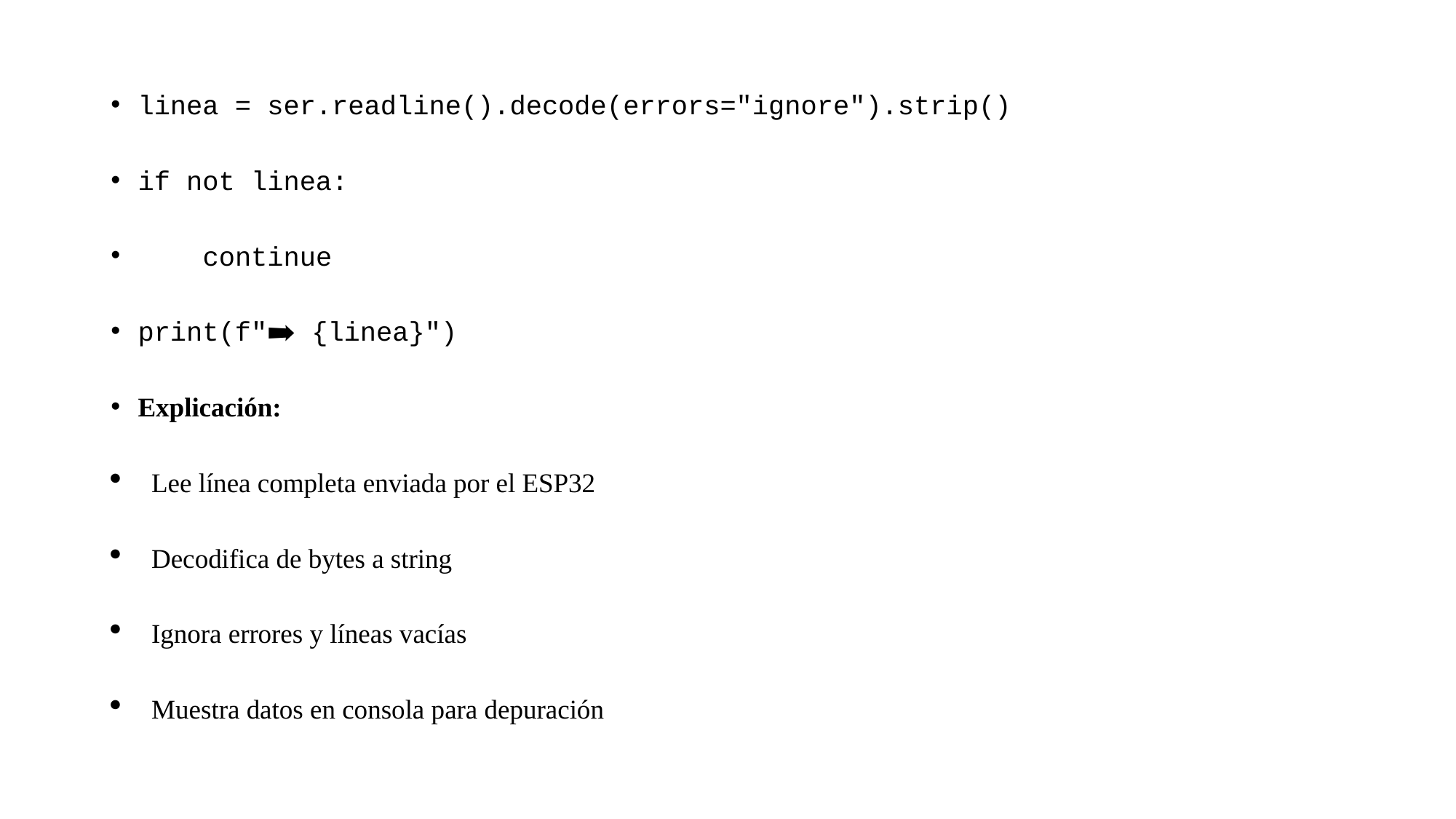

#
linea = ser.readline().decode(errors="ignore").strip()
if not linea:
    continue
print(f"➡ {linea}")
Explicación:
Lee línea completa enviada por el ESP32
Decodifica de bytes a string
Ignora errores y líneas vacías
Muestra datos en consola para depuración